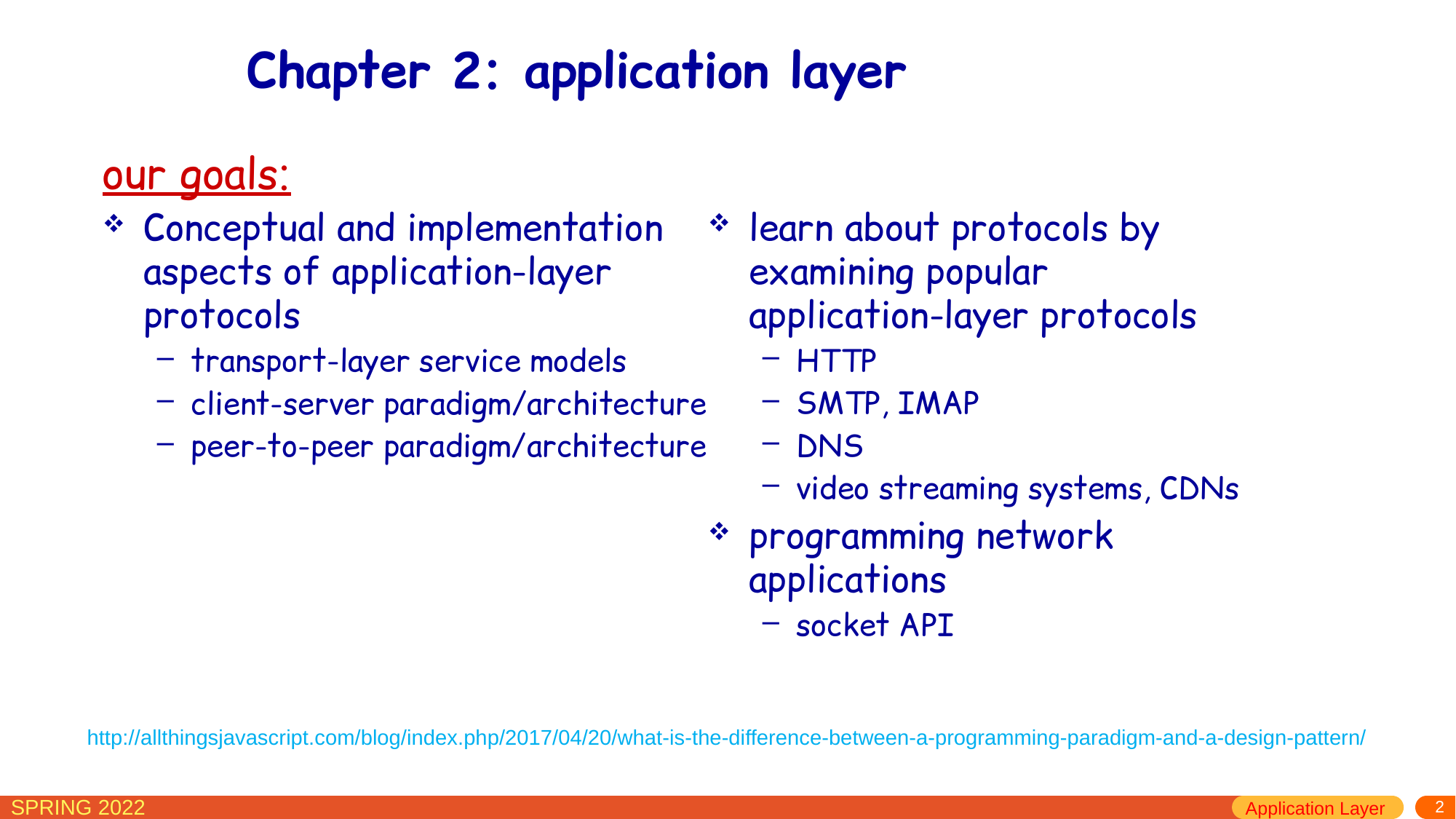

# Chapter 2: application layer
our goals:
Conceptual and implementation aspects of application-layer protocols
transport-layer service models
client-server paradigm/architecture
peer-to-peer paradigm/architecture

learn about protocols by examining popular application-layer protocols
HTTP
SMTP, IMAP
DNS
video streaming systems, CDNs
programming network applications
socket API
http://allthingsjavascript.com/blog/index.php/2017/04/20/what-is-the-difference-between-a-programming-paradigm-and-a-design-pattern/
Application Layer